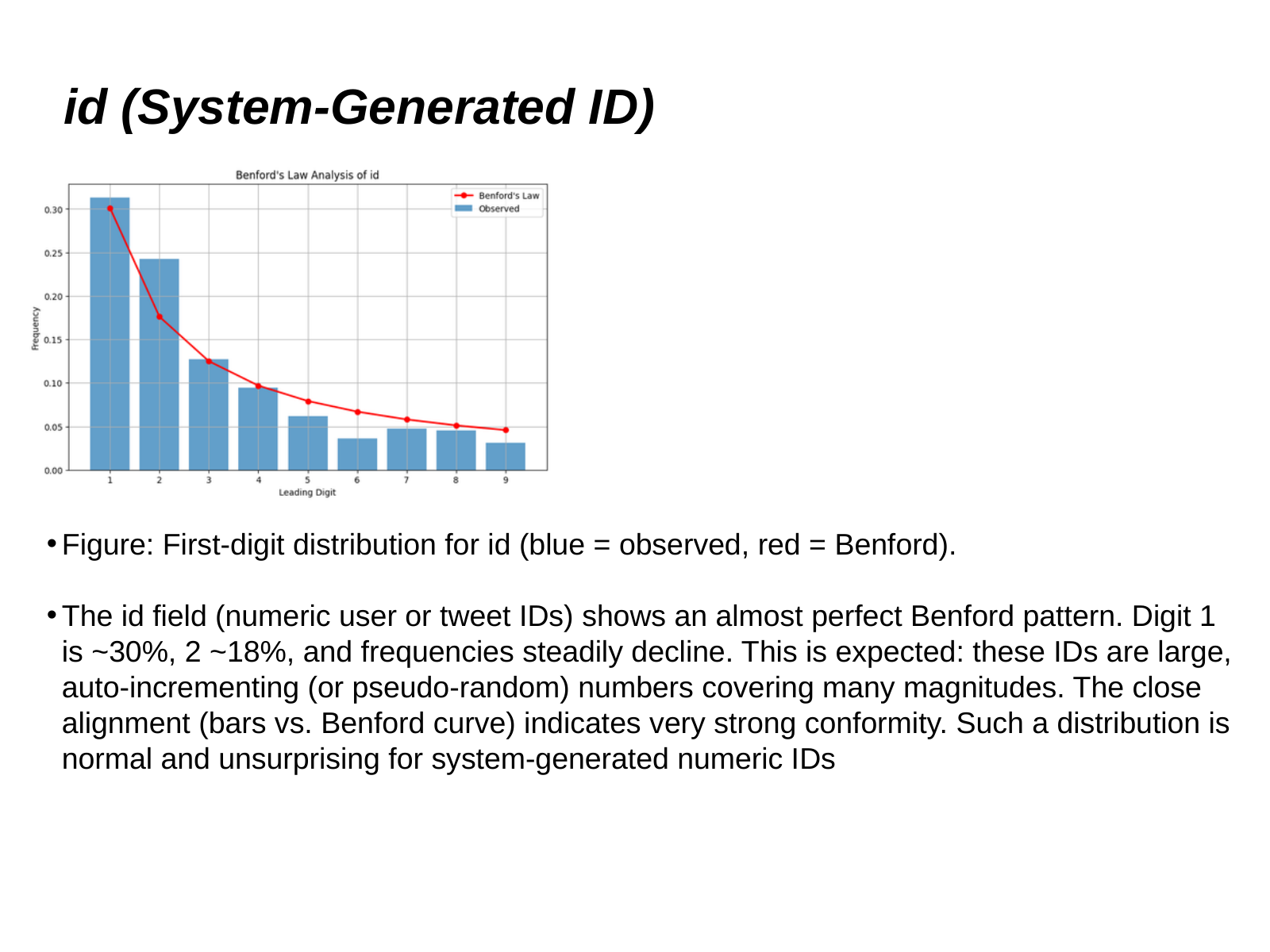

id (System-Generated ID)

Figure: First-digit distribution for id (blue = observed, red = Benford).

The id field (numeric user or tweet IDs) shows an almost perfect Benford pattern. Digit 1 is ~30%, 2 ~18%, and frequencies steadily decline. This is expected: these IDs are large, auto-incrementing (or pseudo-random) numbers covering many magnitudes. The close alignment (bars vs. Benford curve) indicates very strong conformity. Such a distribution is normal and unsurprising for system-generated numeric IDs